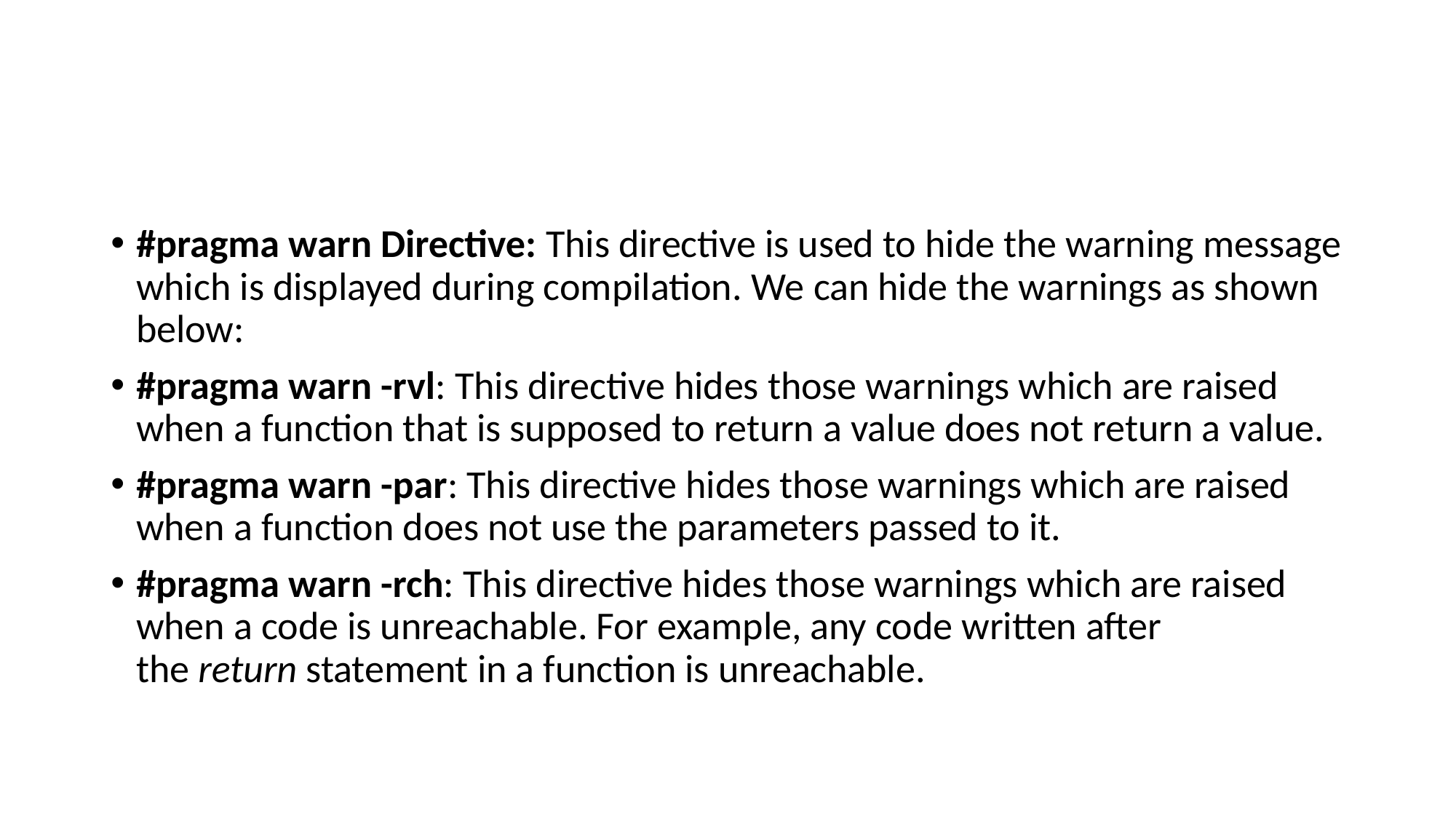

#pragma warn Directive: This directive is used to hide the warning message which is displayed during compilation. We can hide the warnings as shown below:
#pragma warn -rvl: This directive hides those warnings which are raised when a function that is supposed to return a value does not return a value.
#pragma warn -par: This directive hides those warnings which are raised when a function does not use the parameters passed to it.
#pragma warn -rch: This directive hides those warnings which are raised when a code is unreachable. For example, any code written after the return statement in a function is unreachable.